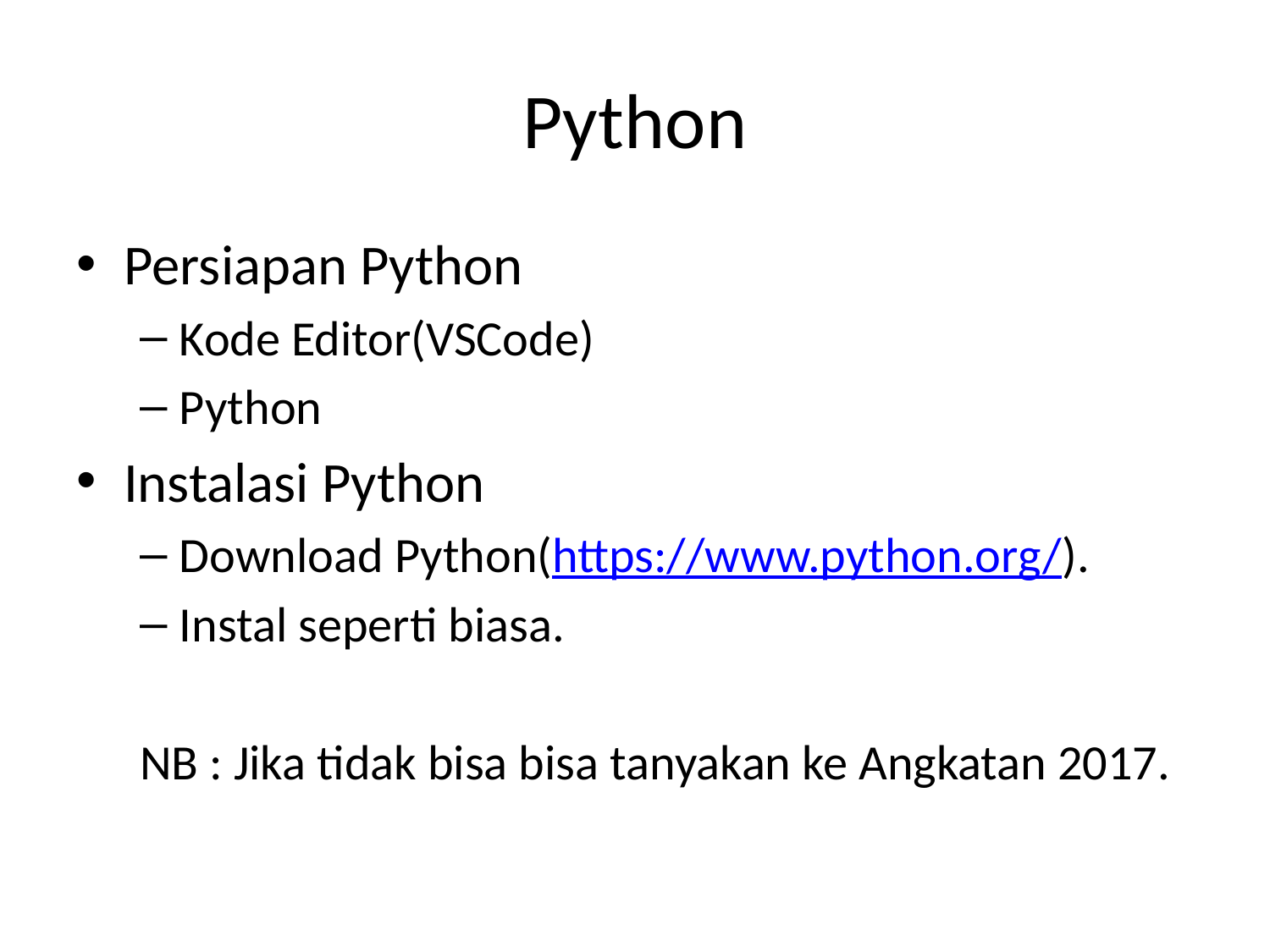

# Python
Persiapan Python
Kode Editor(VSCode)
Python
Instalasi Python
Download Python(https://www.python.org/).
Instal seperti biasa.

NB : Jika tidak bisa bisa tanyakan ke Angkatan 2017.